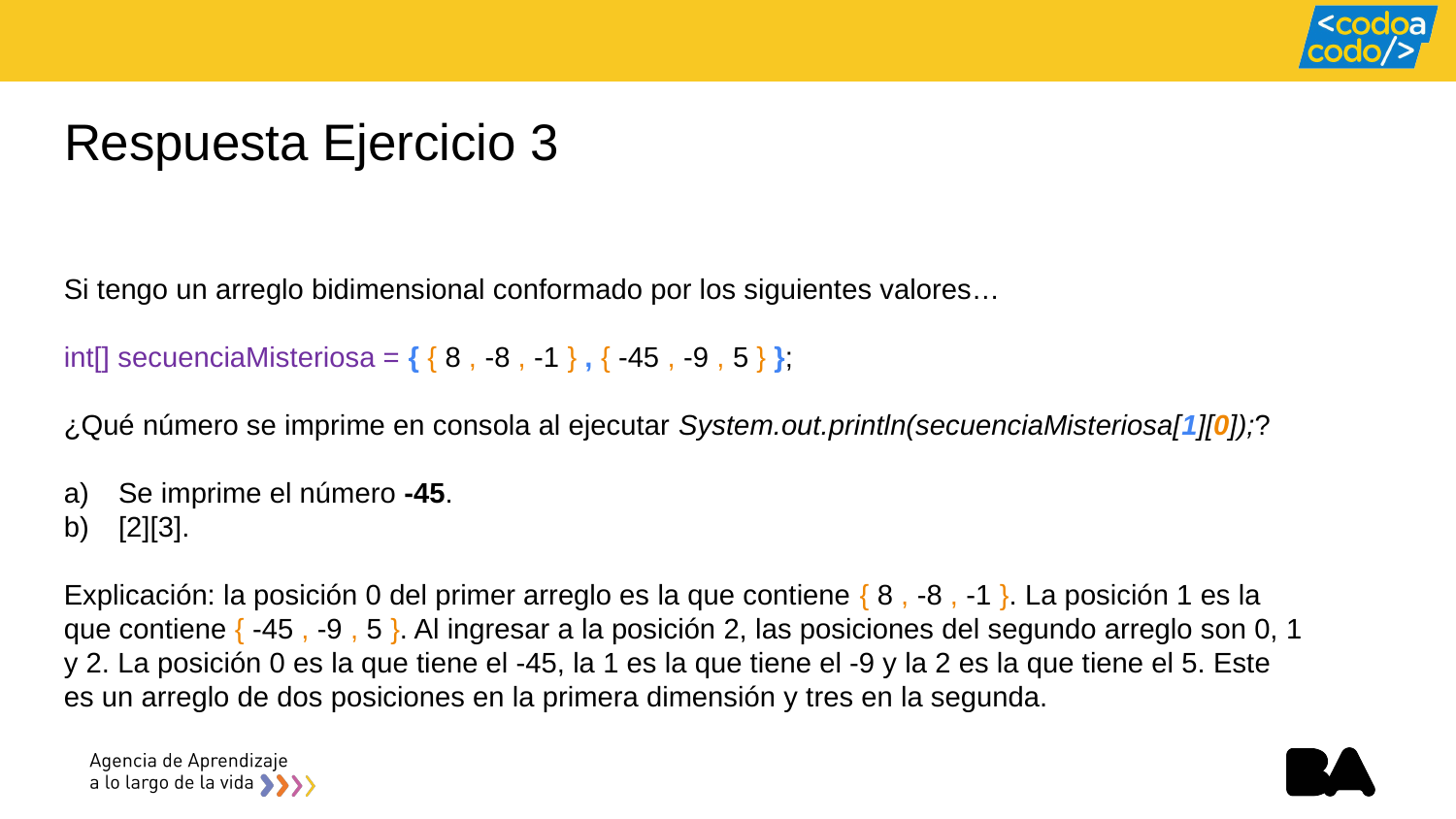

# Respuesta Ejercicio 3
Si tengo un arreglo bidimensional conformado por los siguientes valores…

int[] secuenciaMisteriosa = { { 8 , -8 , -1 } , { -45 , -9 , 5 } };

¿Qué número se imprime en consola al ejecutar System.out.println(secuenciaMisteriosa[1][0]);?

Se imprime el número -45.
[2][3].

Explicación: la posición 0 del primer arreglo es la que contiene { 8 , -8 , -1 }. La posición 1 es la que contiene { -45 , -9 , 5 }. Al ingresar a la posición 2, las posiciones del segundo arreglo son 0, 1 y 2. La posición 0 es la que tiene el -45, la 1 es la que tiene el -9 y la 2 es la que tiene el 5. Este es un arreglo de dos posiciones en la primera dimensión y tres en la segunda.